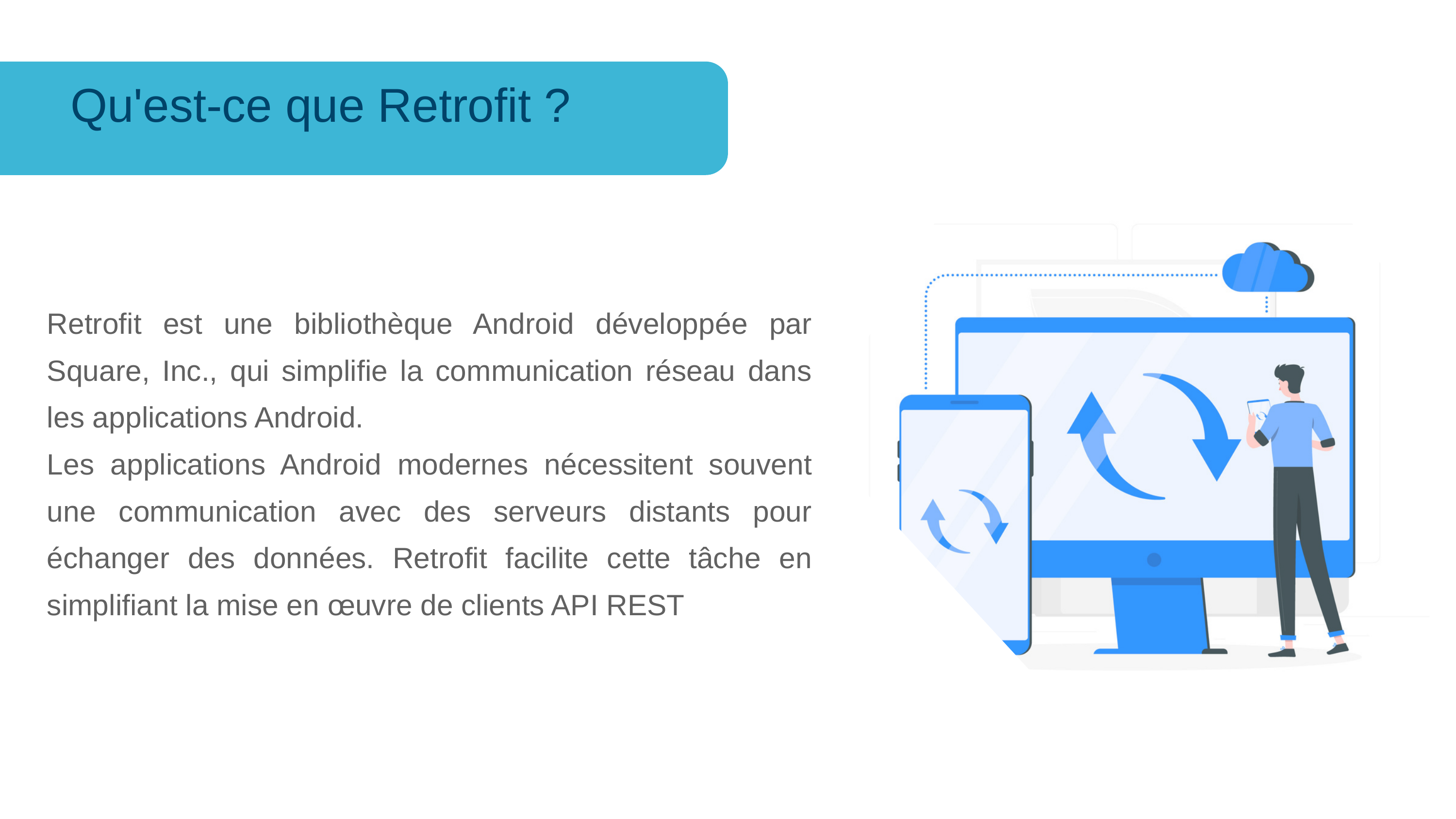

Qu'est-ce que Retrofit ?

Retrofit est une bibliothèque Android développée par Square, Inc., qui simplifie la communication réseau dans les applications Android.
Les applications Android modernes nécessitent souvent une communication avec des serveurs distants pour échanger des données. Retrofit facilite cette tâche en simplifiant la mise en œuvre de clients API REST